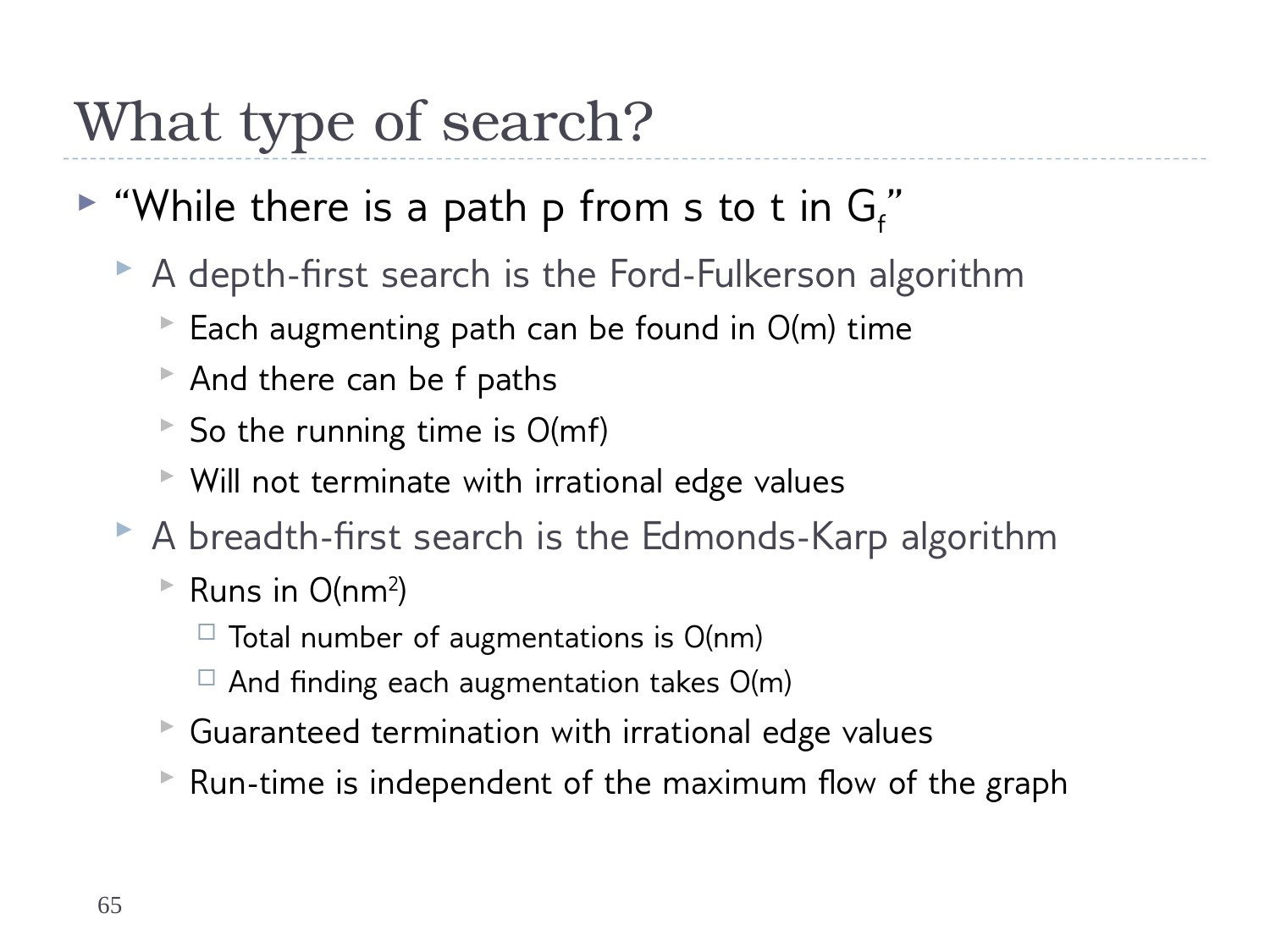

# What type of search?
“While there is a path p from s to t in Gf”
A depth-first search is the Ford-Fulkerson algorithm
Each augmenting path can be found in O(m) time
And there can be f paths
So the running time is O(mf)
Will not terminate with irrational edge values
A breadth-first search is the Edmonds-Karp algorithm
Runs in O(nm2)
Total number of augmentations is O(nm)
And finding each augmentation takes O(m)
Guaranteed termination with irrational edge values
Run-time is independent of the maximum flow of the graph
65